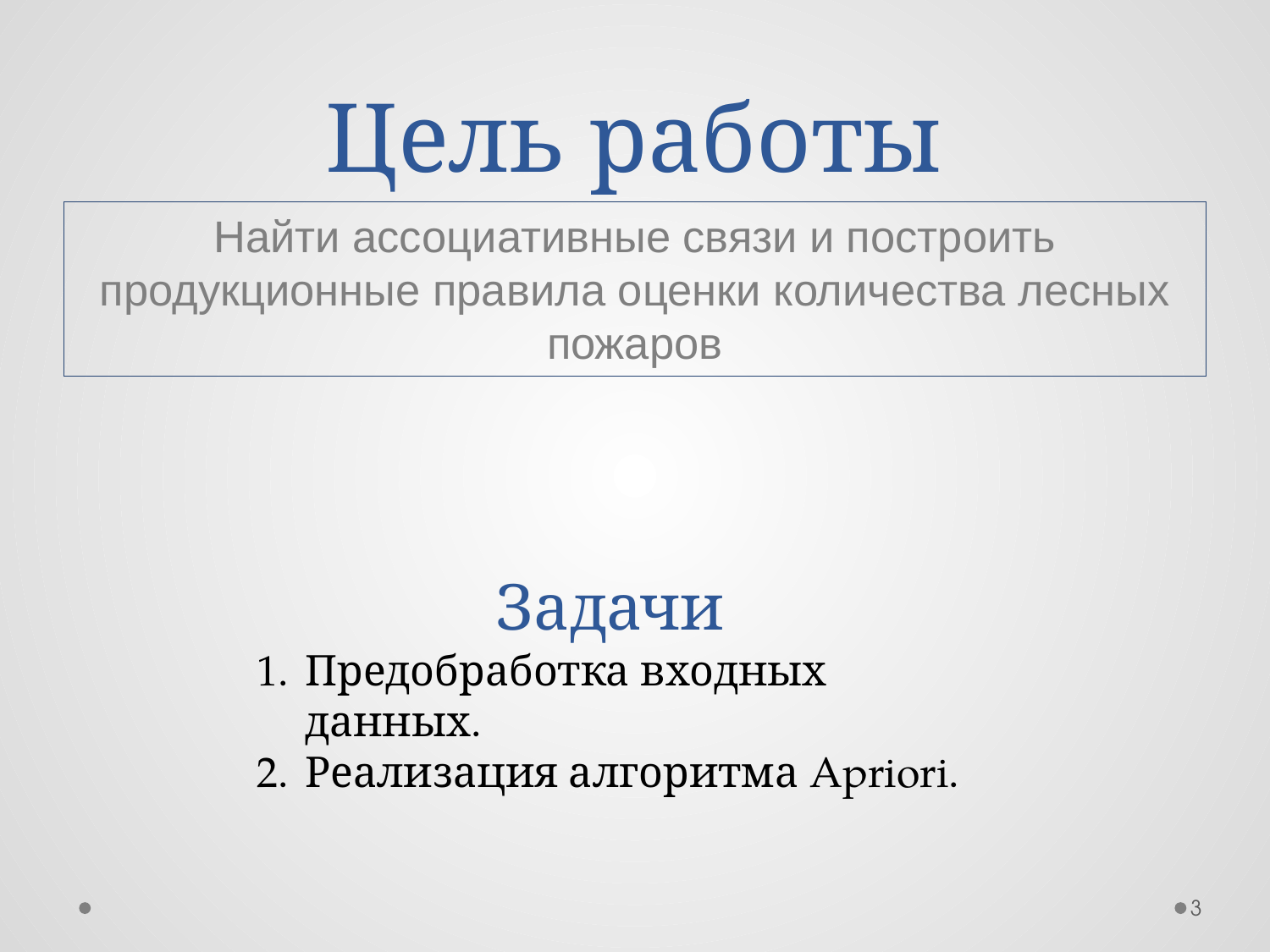

# Цель работы
Найти ассоциативные связи и построить продукционные правила оценки количества лесных пожаров
Задачи
Предобработка входных данных.
Реализация алгоритма Apriori.

3